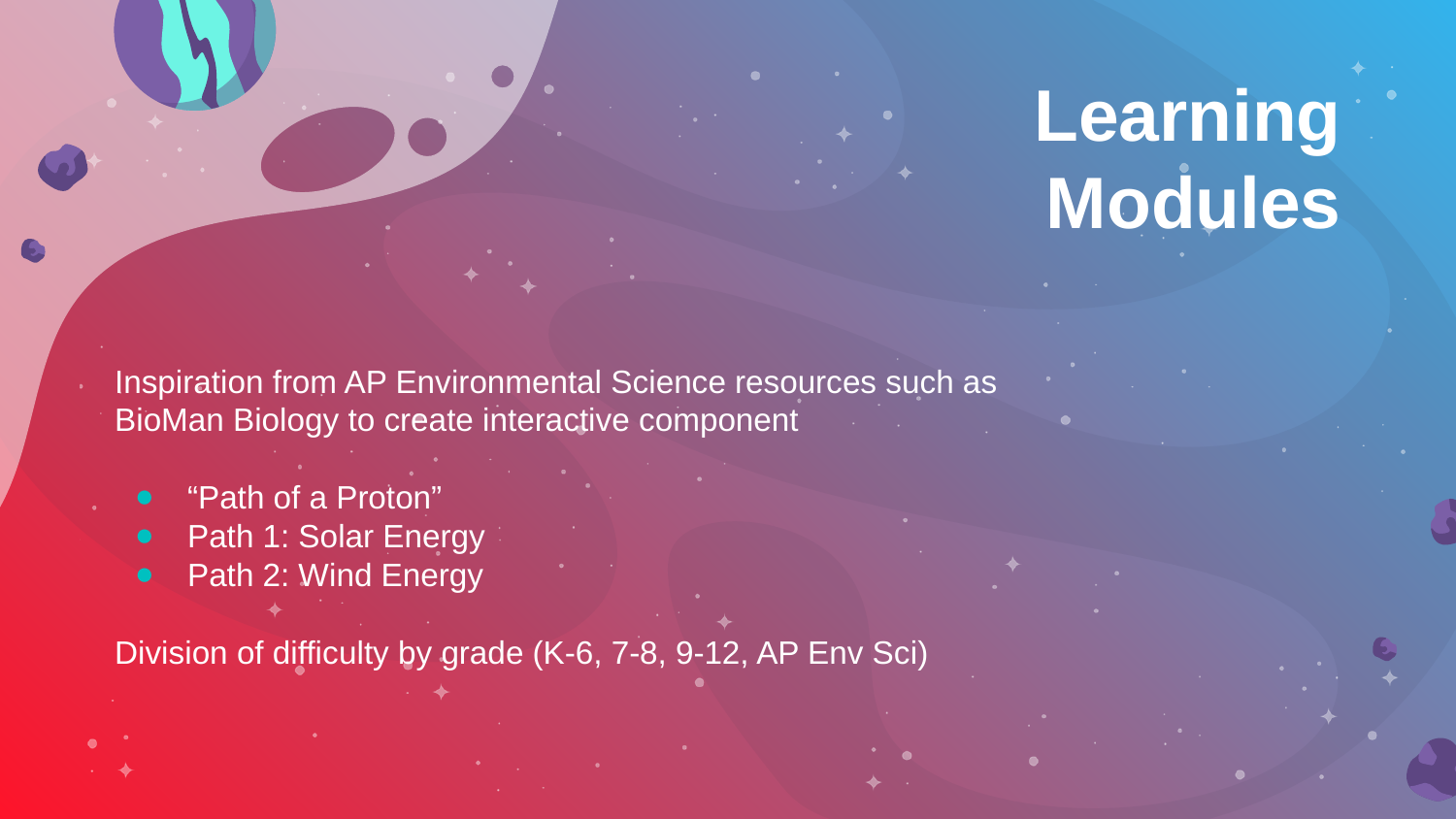

# Learning Modules
Inspiration from AP Environmental Science resources such as BioMan Biology to create interactive component

“Path of a Proton”
Path 1: Solar Energy
Path 2: Wind Energy

Division of difficulty by grade (K-6, 7-8, 9-12, AP Env Sci)